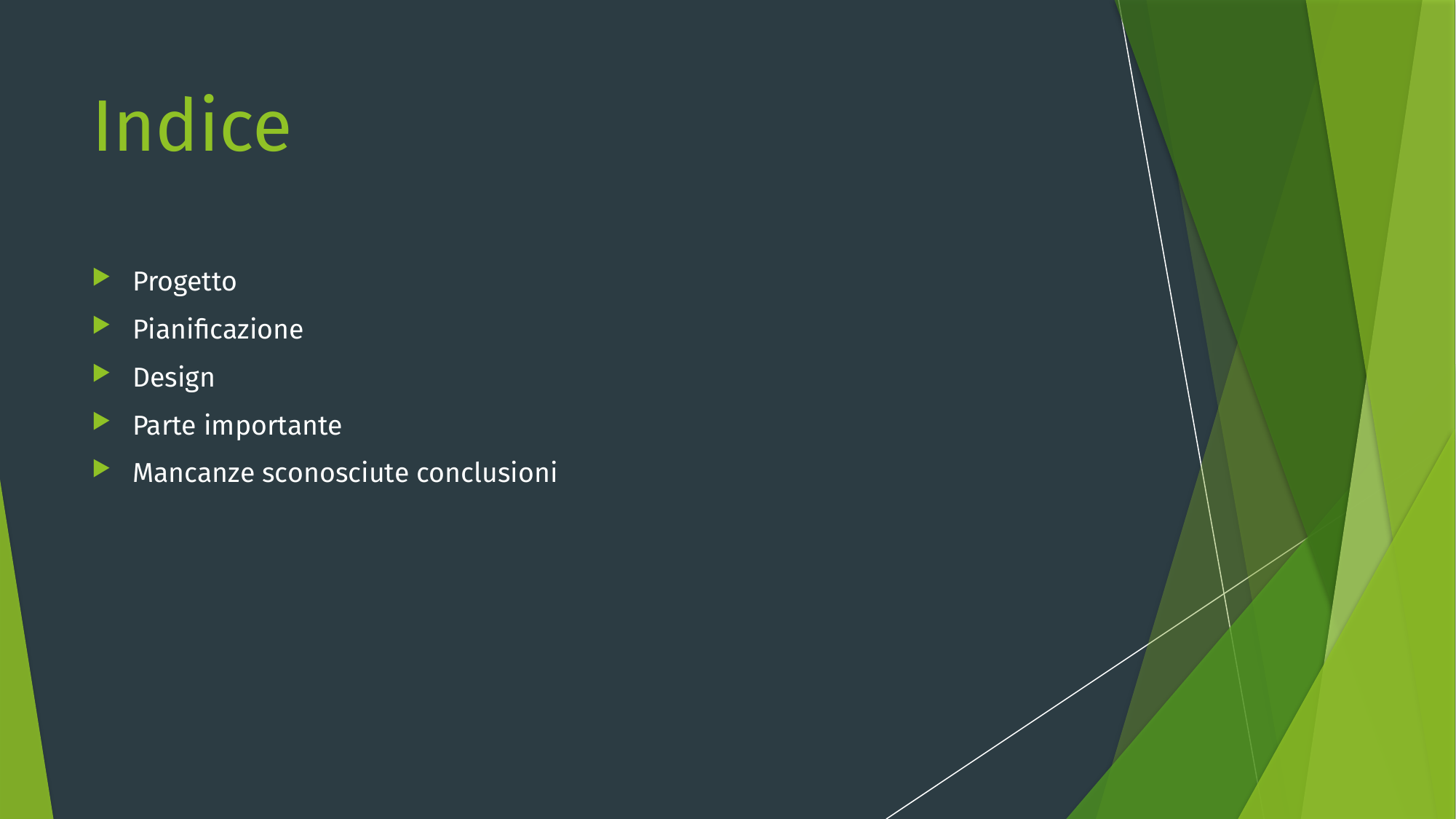

# Indice
Progetto
Pianificazione
Design
Parte importante
Mancanze sconosciute conclusioni